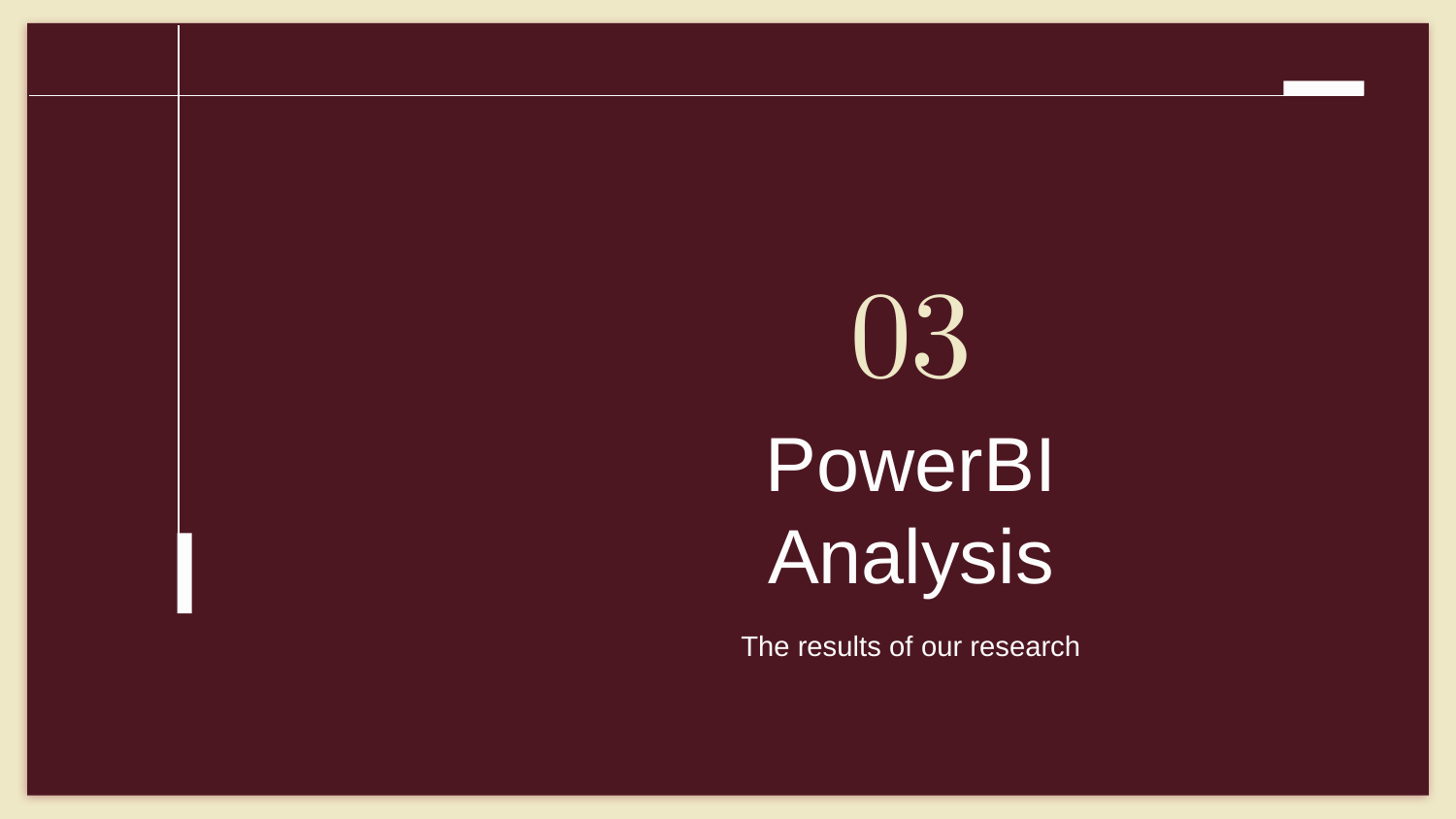

03
# PowerBI Analysis
The results of our research